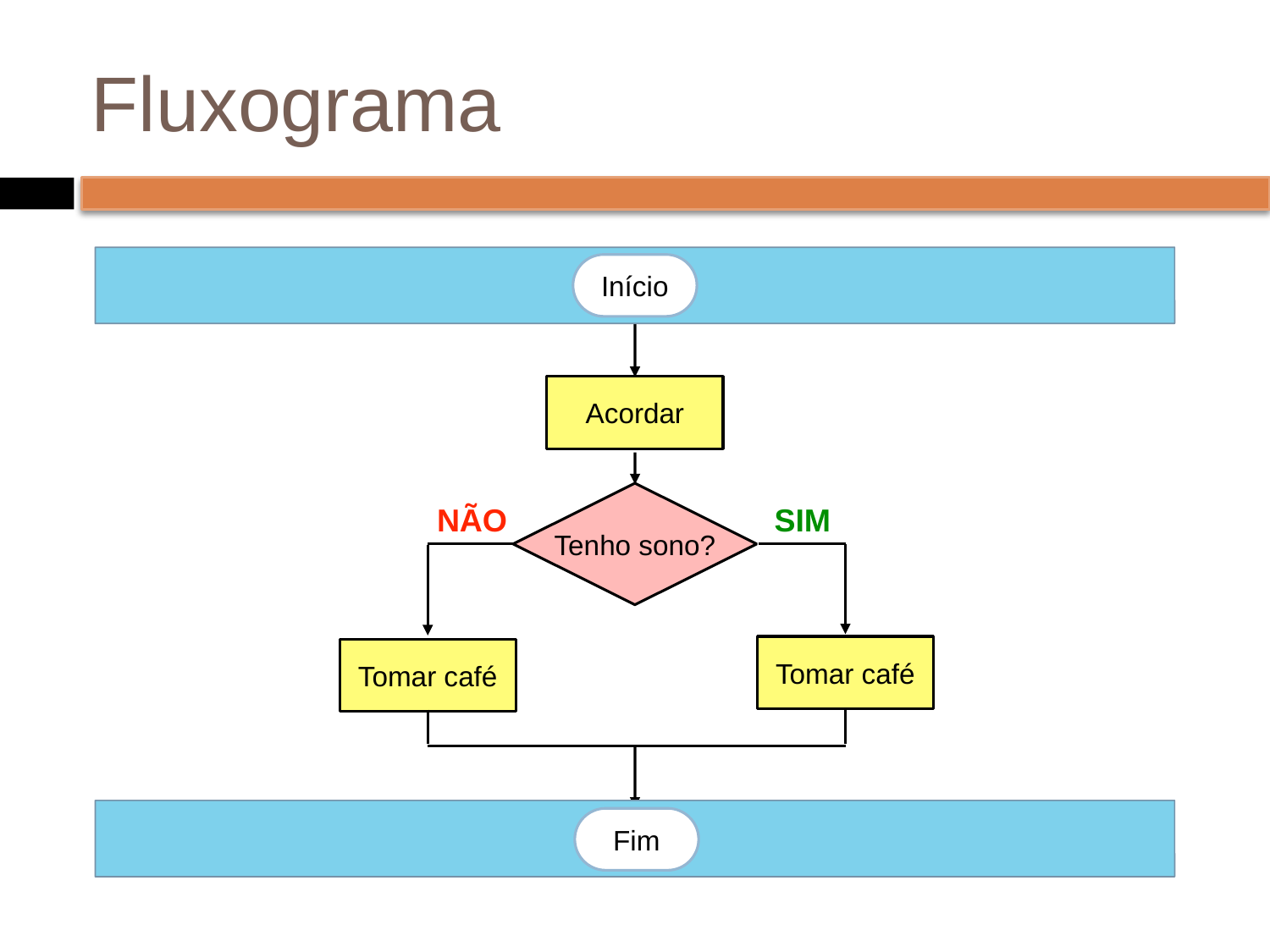

# Fluxograma

Início

Acordar

Tenho sono?
NÃO
SIM

Tomar café
Tomar café

Fim
16